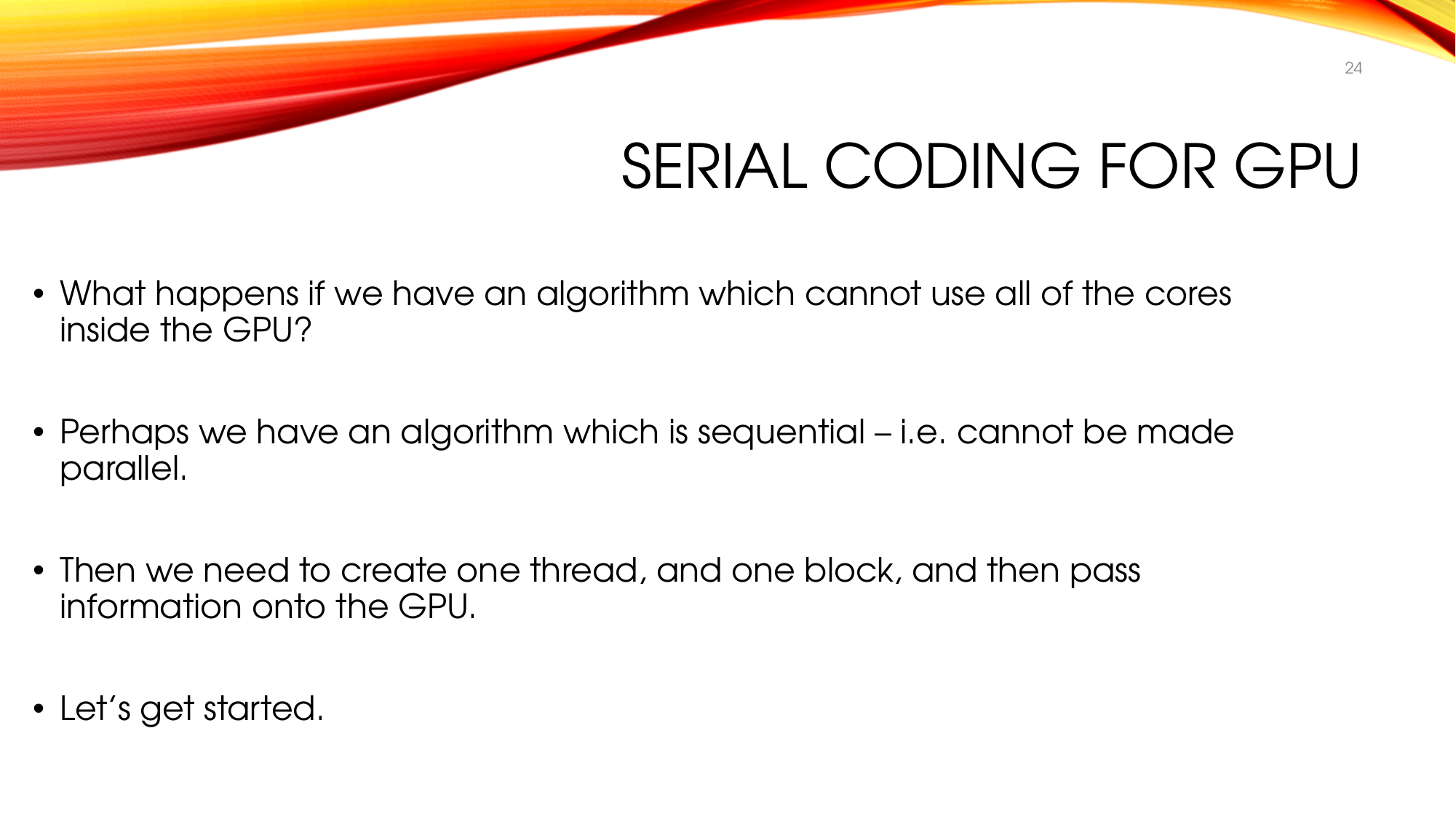

24
# Serial CODING FOR GPU
What happens if we have an algorithm which cannot use all of the cores inside the GPU?

Perhaps we have an algorithm which is sequential – i.e. cannot be made parallel.

Then we need to create one thread, and one block, and then pass information onto the GPU.

Let’s get started.